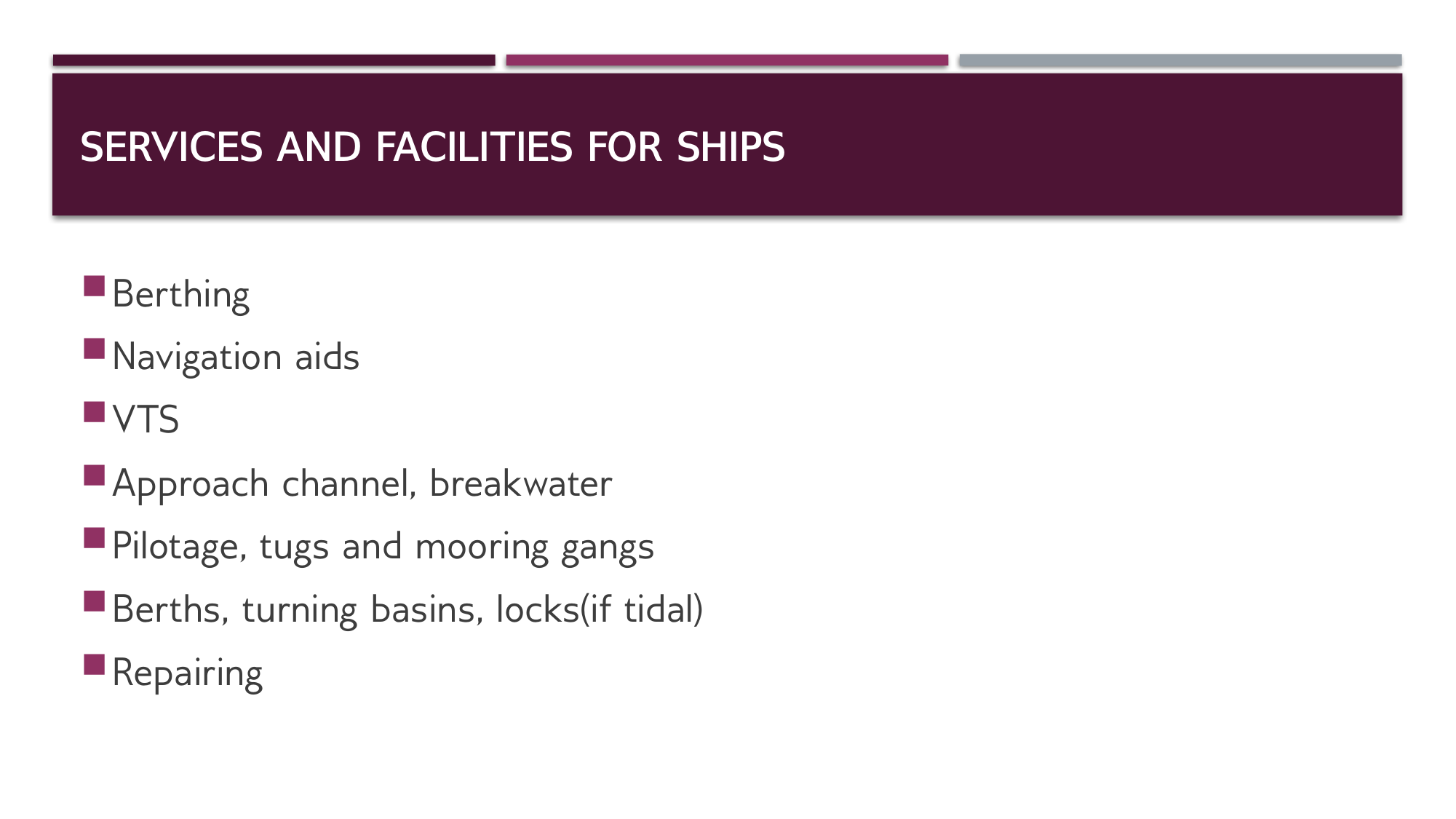

# Services and Facilities for Ships
Berthing
Navigation aids
VTS
Approach channel, breakwater
Pilotage, tugs and mooring gangs
Berths, turning basins, locks(if tidal)
Repairing